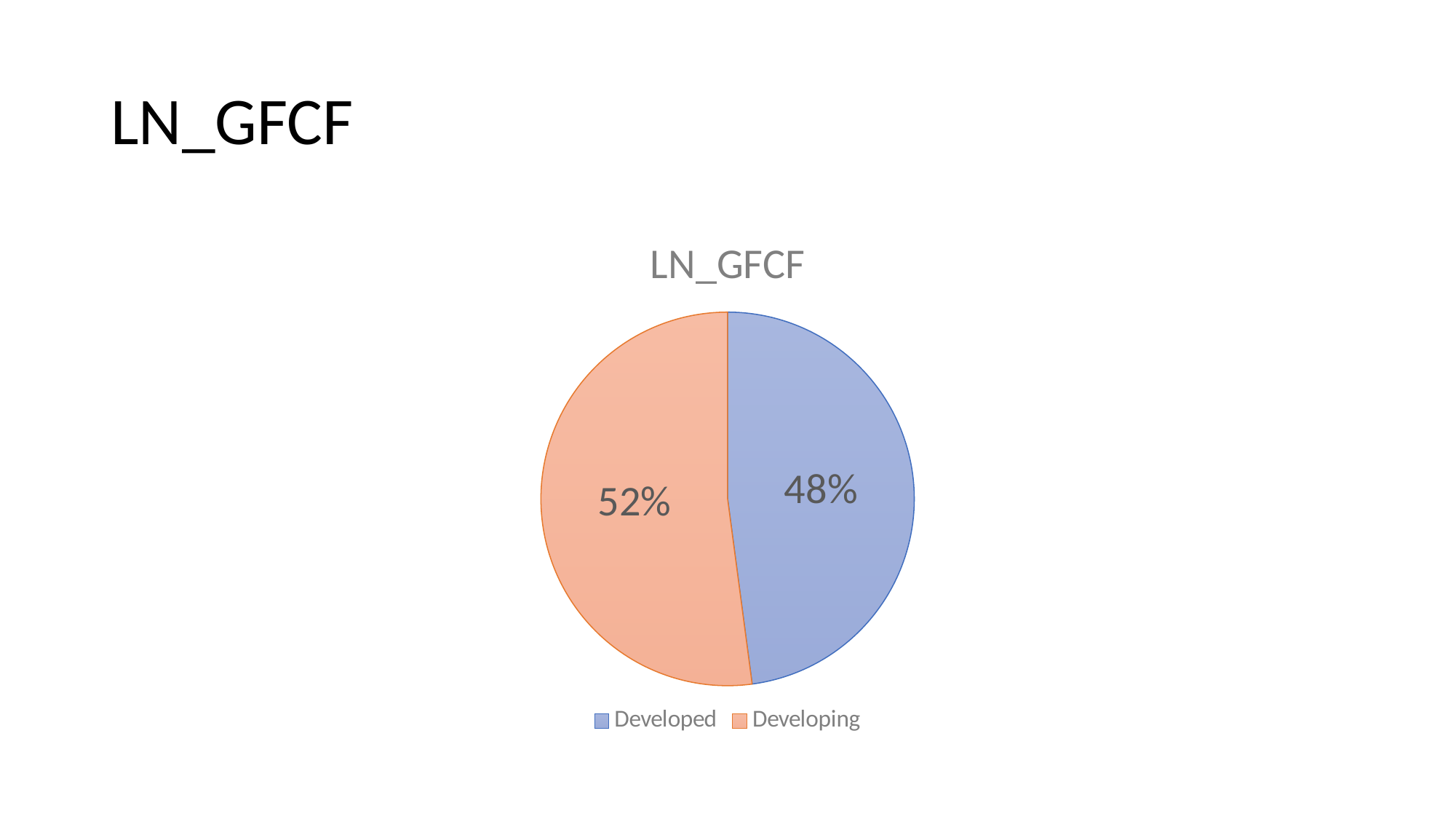

# LN_GFCF

### Chart:

| Category | LN_GFCF |
|---|---|
| Developed | 26.6996536 |
| Developing | 29.0454144 |